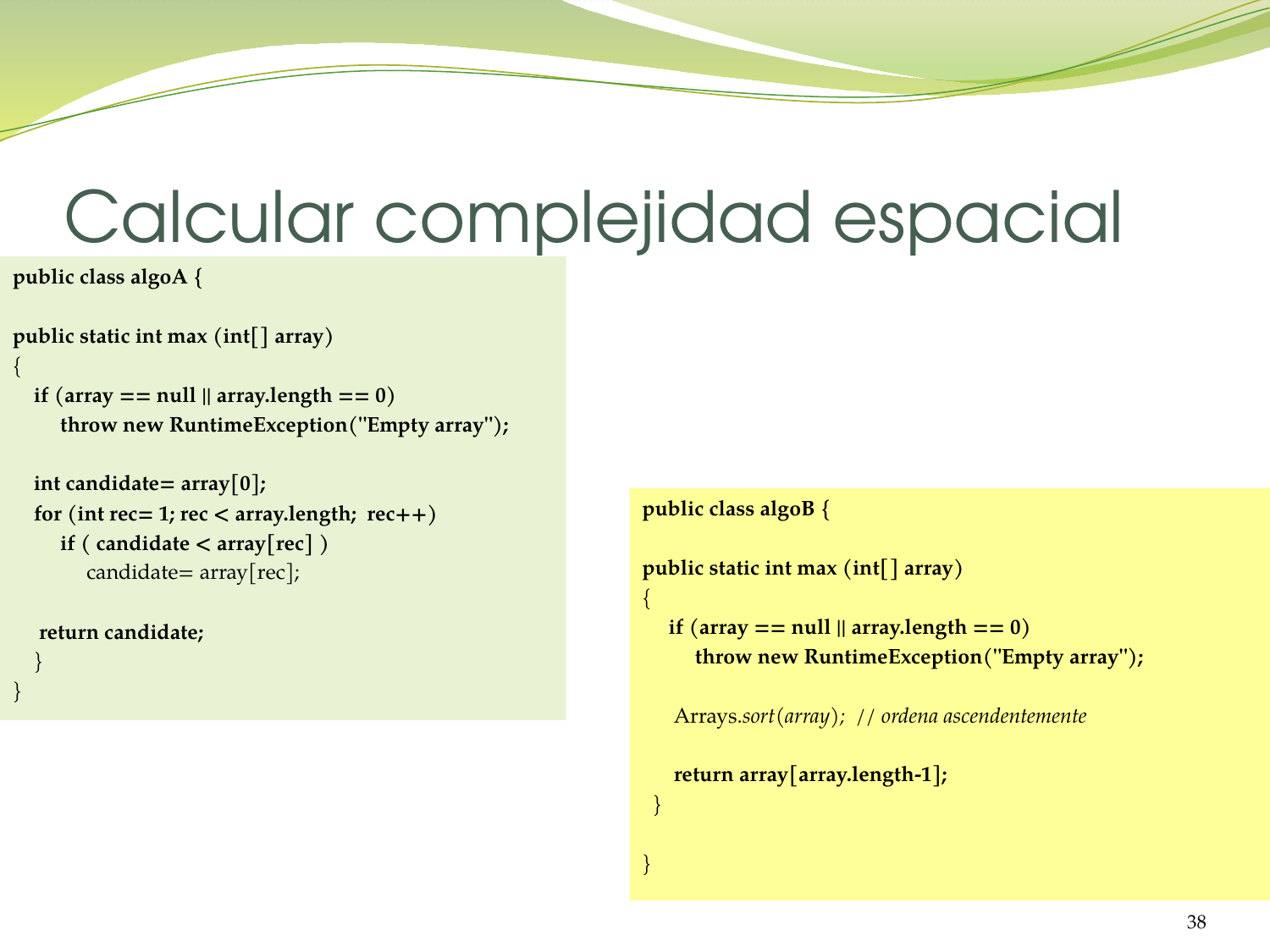

# Calcular complejidad espacial
public class algoA {

public static int max (int[] array)
{
    if (array == null || array.length == 0)
         throw new RuntimeException("Empty array");

    int candidate= array[0];
    for (int rec= 1; rec < array.length;  rec++)
         if ( candidate < array[rec] )
              candidate= array[rec];

     return candidate;
    }
}
public class algoB {

public static int max (int[] array)
{
     if (array == null || array.length == 0)
          throw new RuntimeException("Empty array");

      Arrays.sort(array);  // ordena ascendentemente

      return array[array.length-1];
  }

}
38